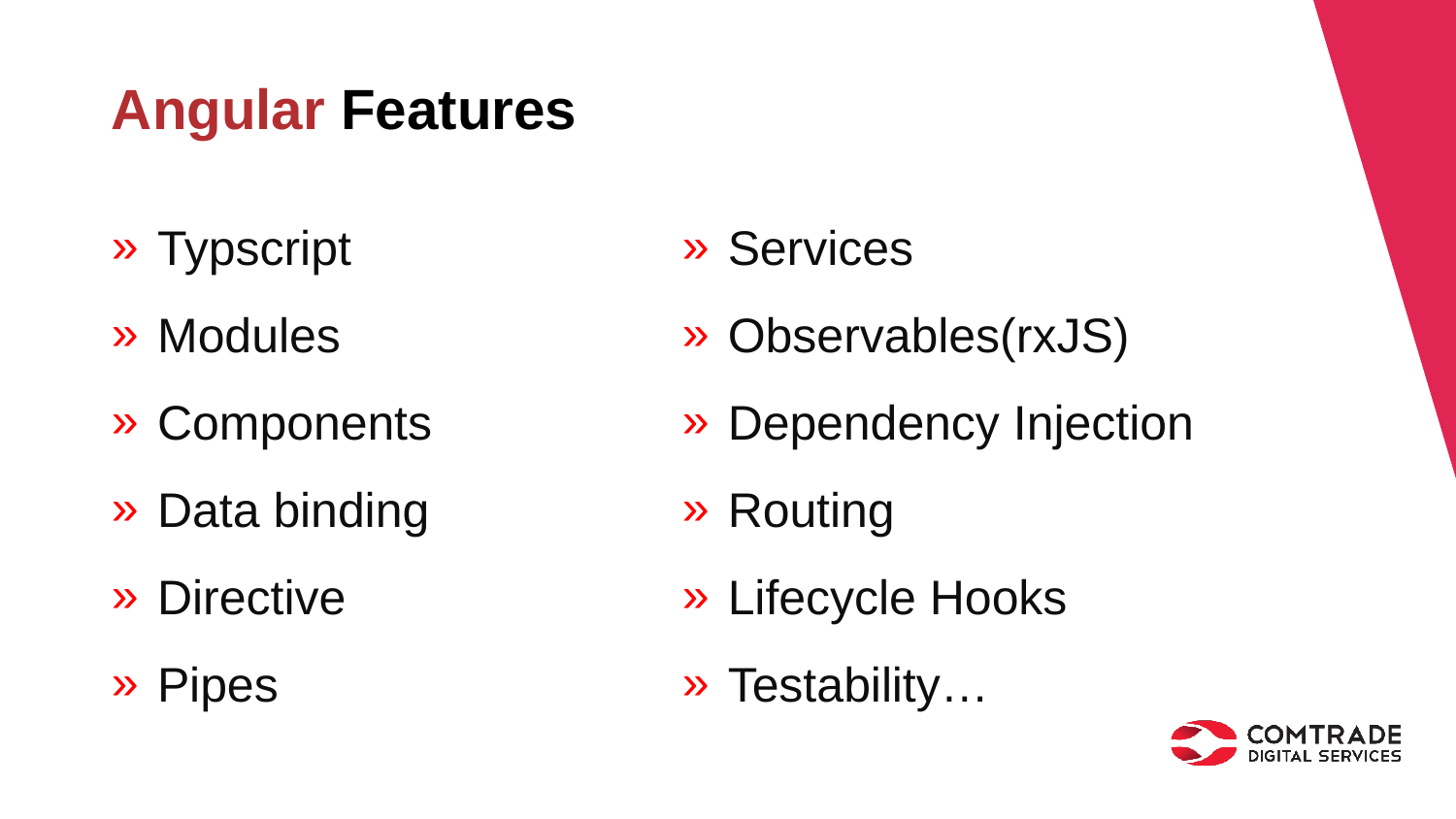

Angular Features
Typscript
Modules
Components
Data binding
Directive
Pipes
Services
Observables(rxJS)
Dependency Injection
Routing
Lifecycle Hooks
Testability…